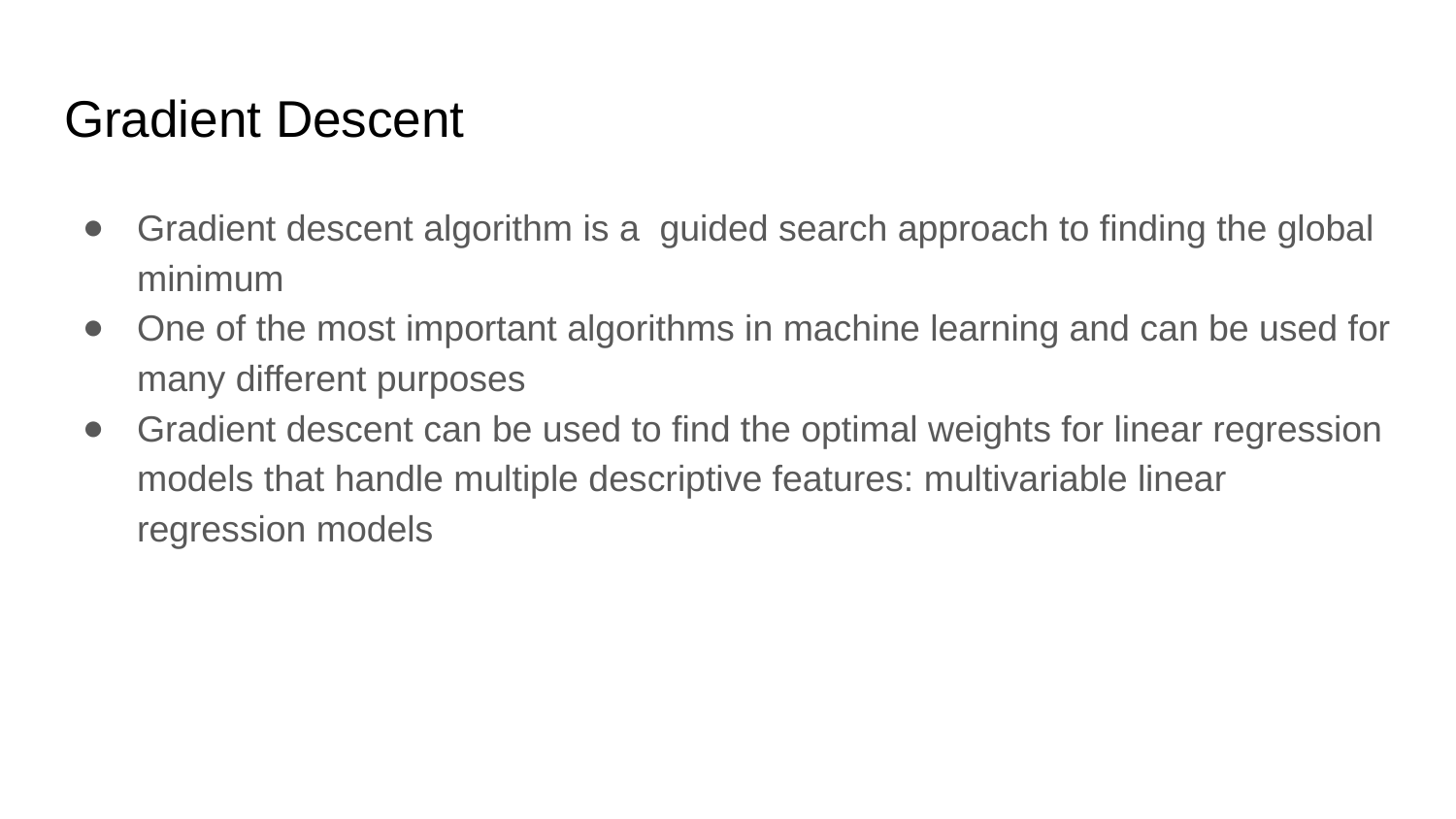

# Gradient Descent
Gradient descent algorithm is a  guided search approach to finding the global minimum
One of the most important algorithms in machine learning and can be used for many different purposes
Gradient descent can be used to find the optimal weights for linear regression models that handle multiple descriptive features: multivariable linear regression models